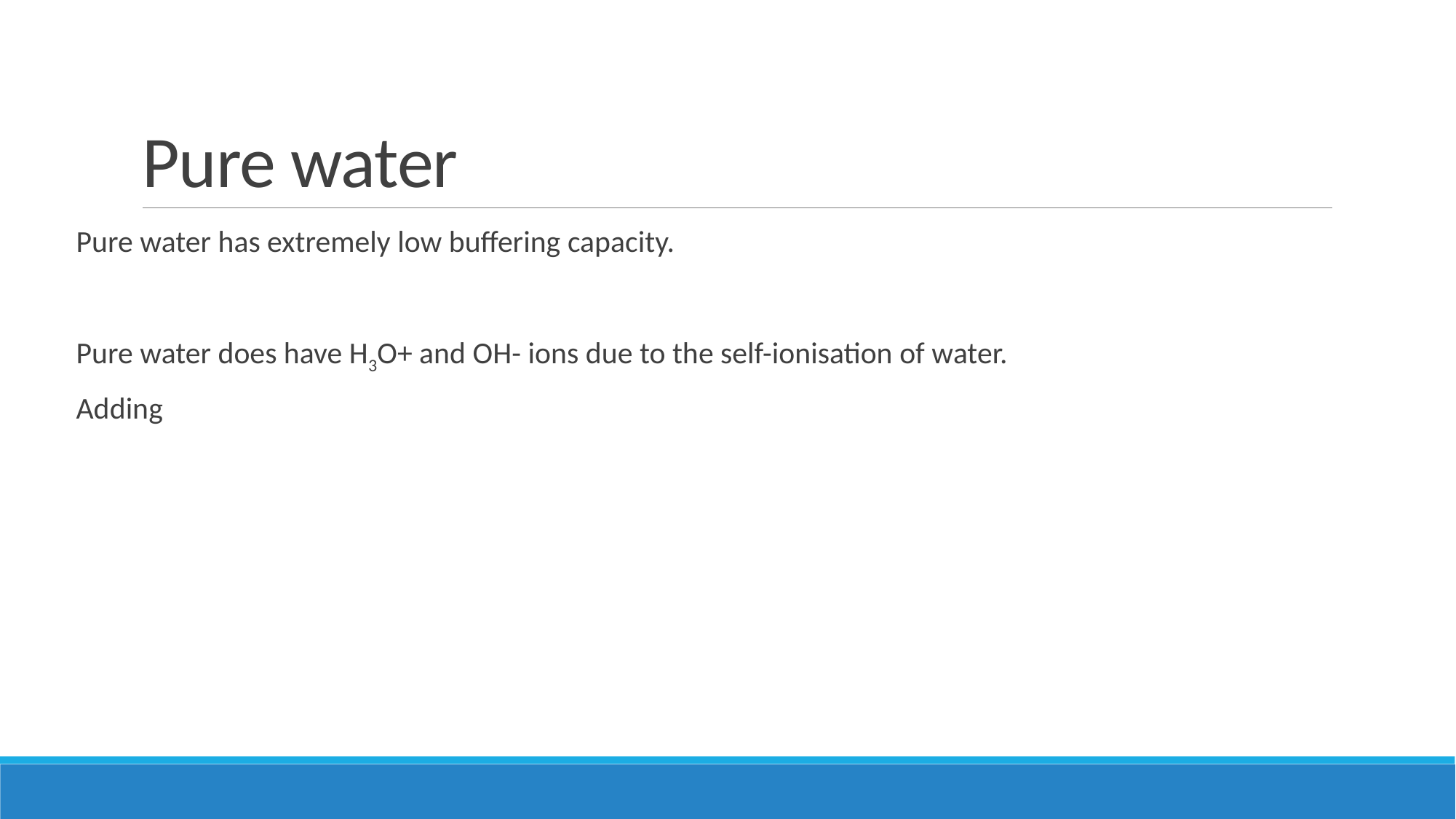

# Pure water
Pure water has extremely low buffering capacity.

Pure water does have H3O+ and OH- ions due to the self-ionisation of water.
Adding